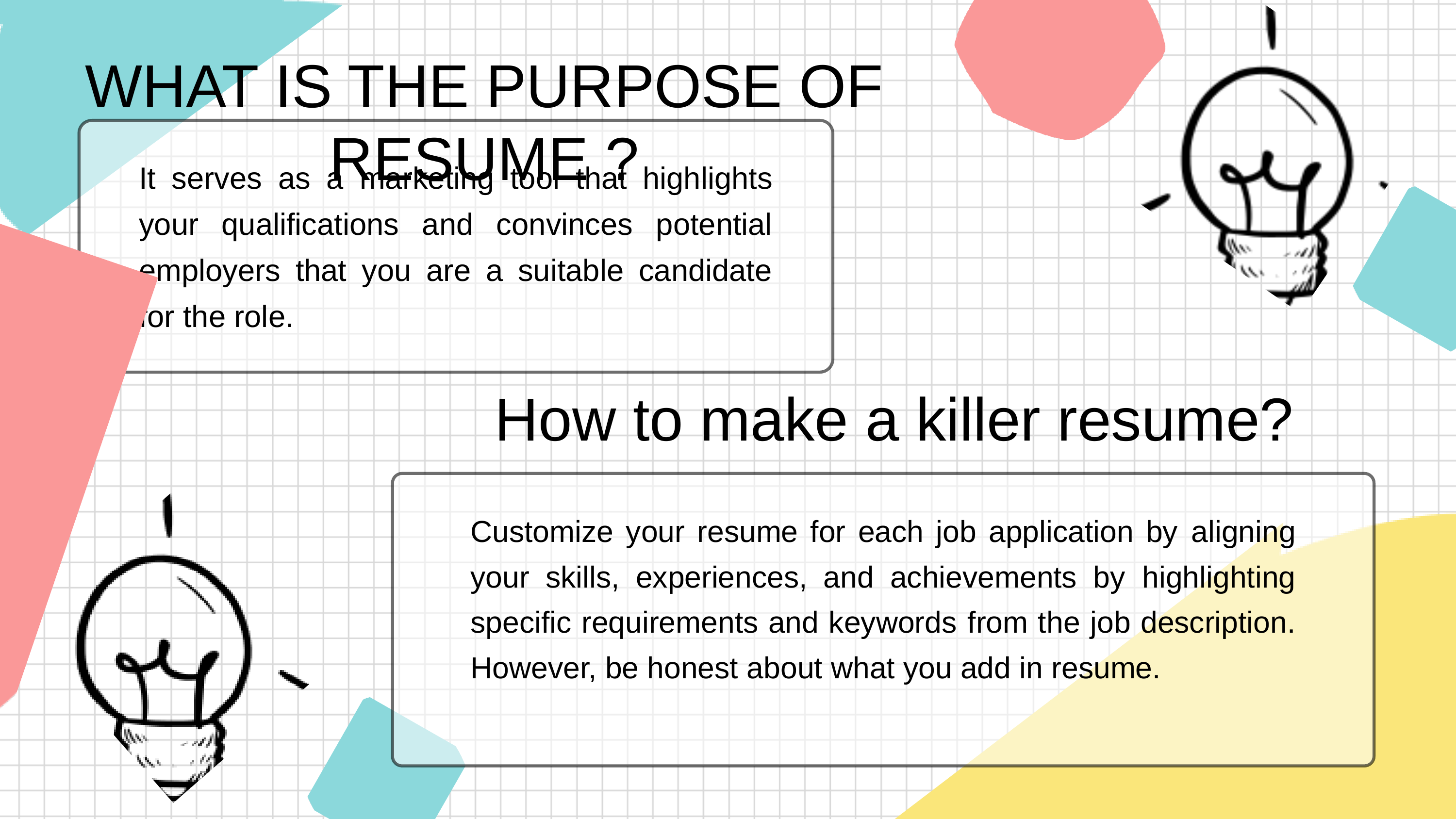

WHAT IS THE PURPOSE OF RESUME ?

It serves as a marketing tool that highlights your qualifications and convinces potential employers that you are a suitable candidate for the role.

How to make a killer resume?

Customize your resume for each job application by aligning your skills, experiences, and achievements by highlighting specific requirements and keywords from the job description. However, be honest about what you add in resume.